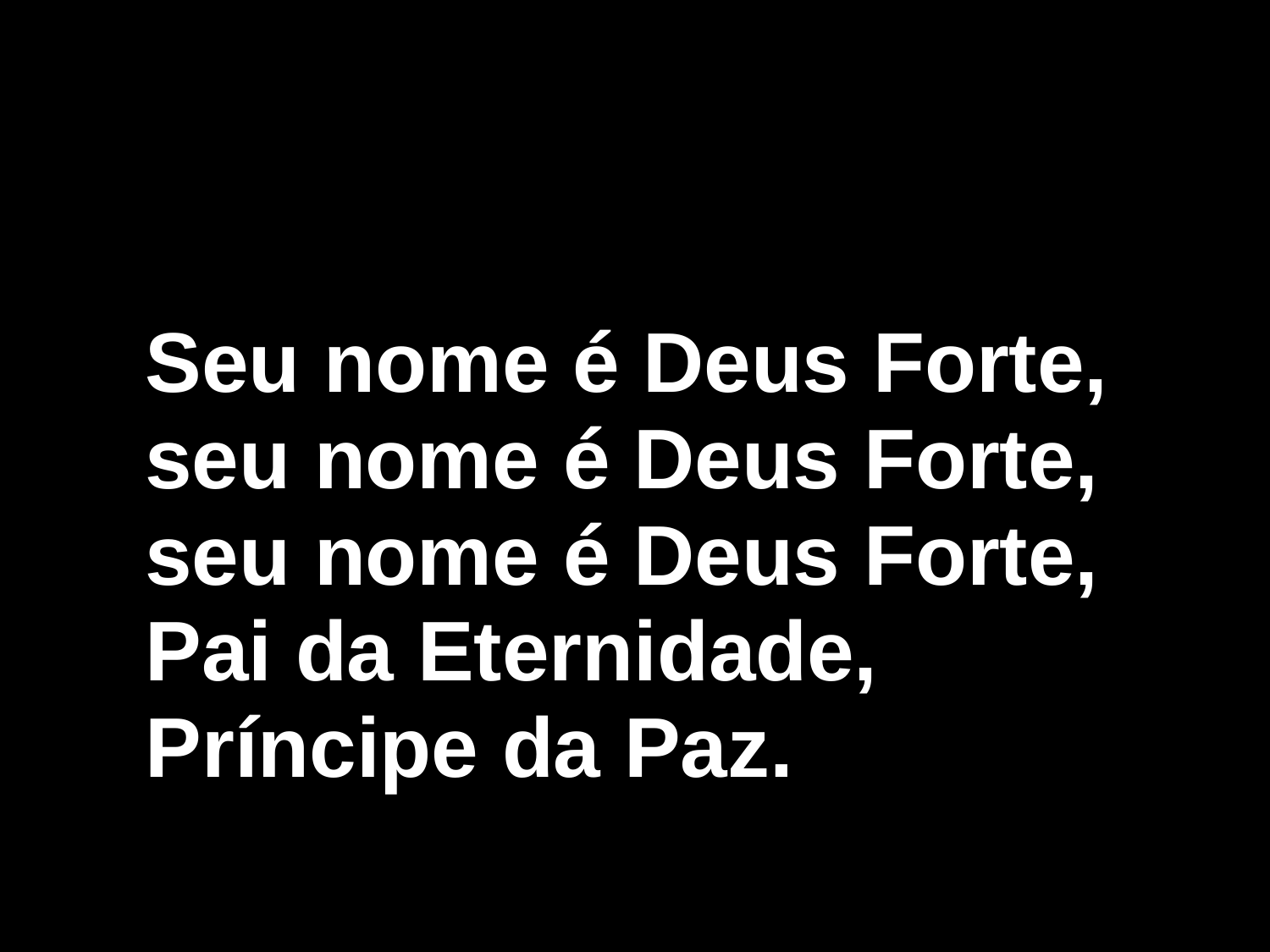

Seu nome é Deus Forte,
seu nome é Deus Forte,
seu nome é Deus Forte,
Pai da Eternidade,
Príncipe da Paz.